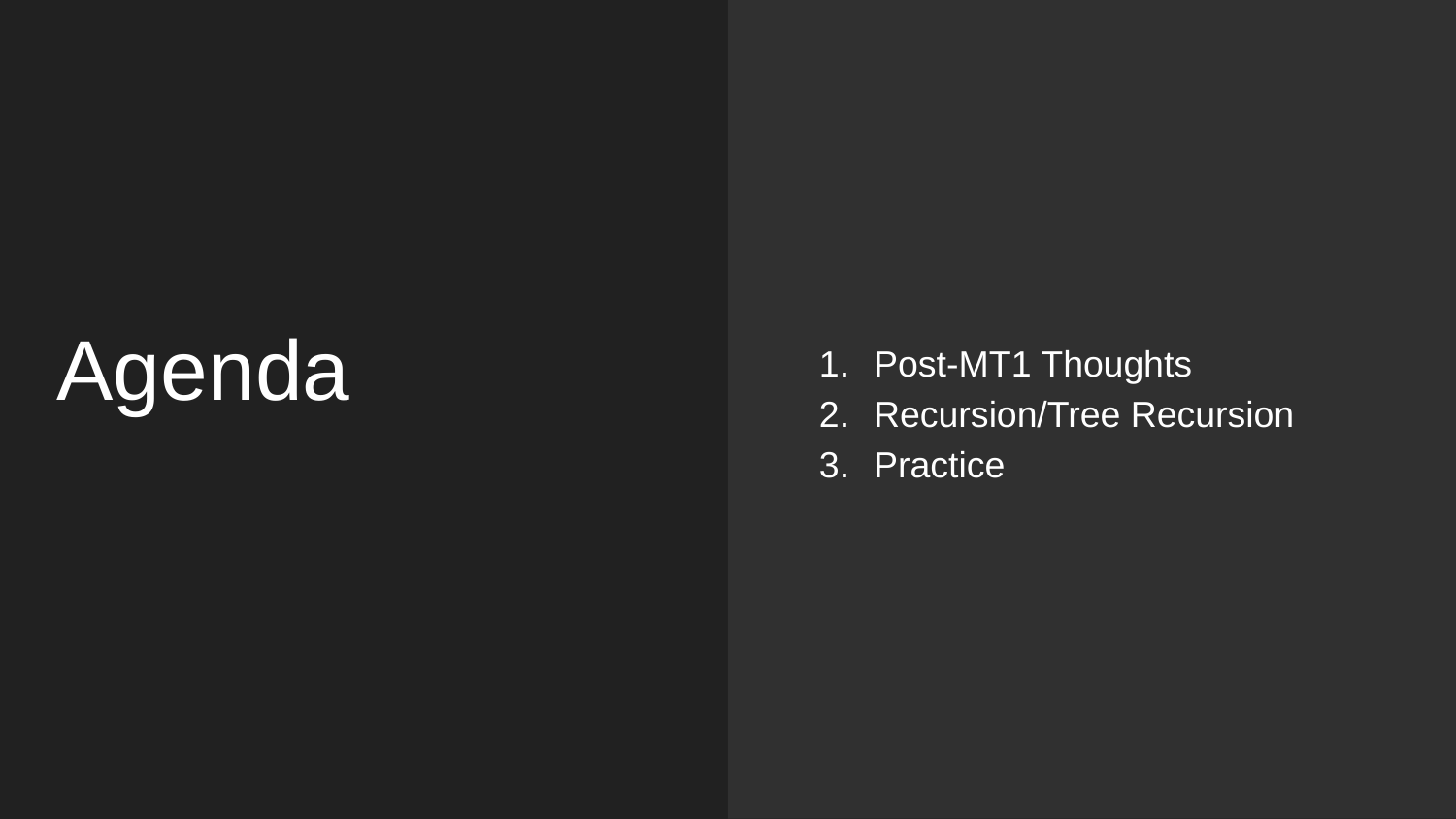

Post-MT1 Thoughts
Recursion/Tree Recursion
Practice
# Agenda